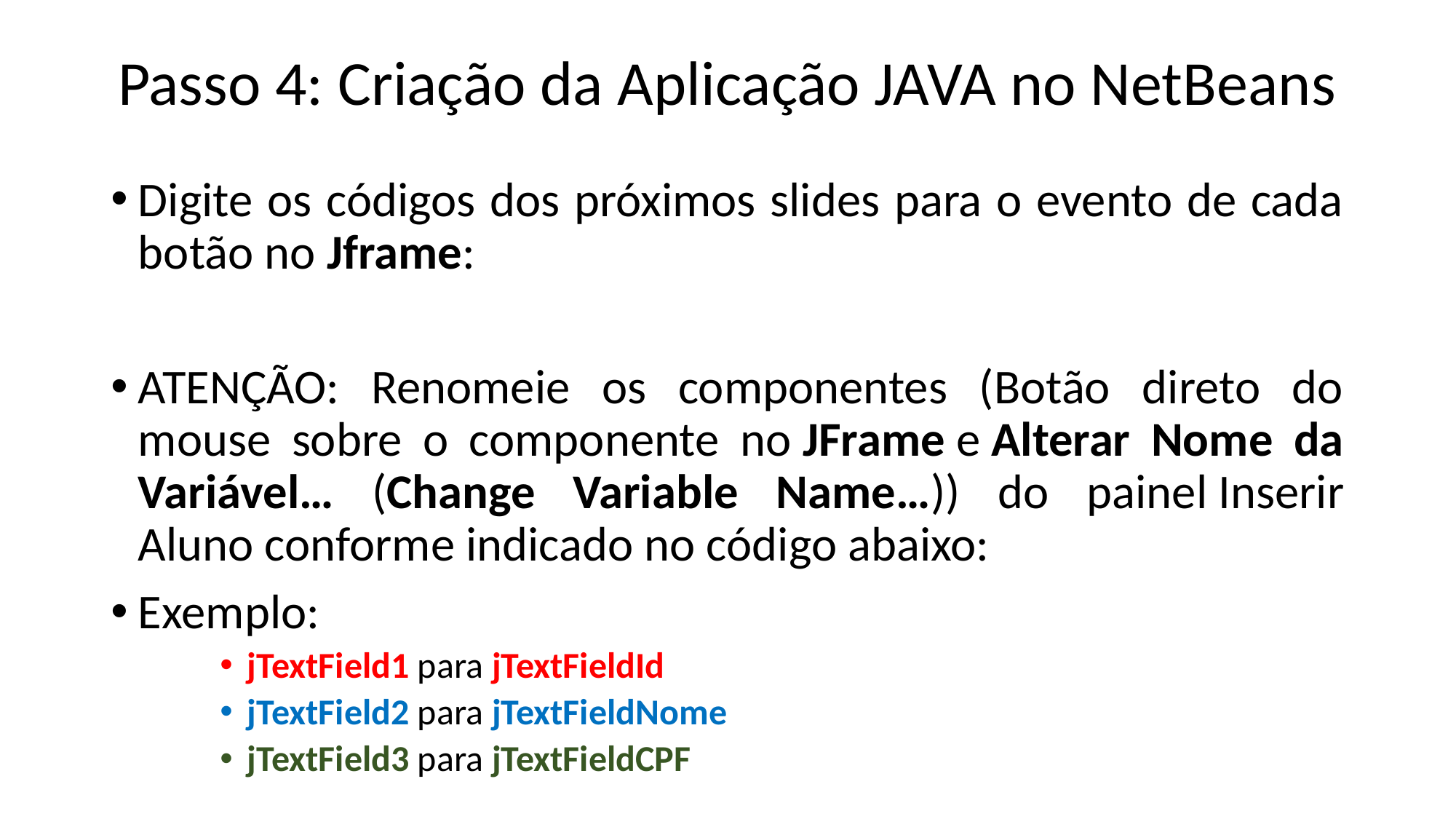

# Passo 4: Criação da Aplicação JAVA no NetBeans
Digite os códigos dos próximos slides para o evento de cada botão no Jframe:

ATENÇÃO: Renomeie os componentes (Botão direto do mouse sobre o componente no JFrame e Alterar Nome da Variável… (Change Variable Name…)) do painel Inserir Aluno conforme indicado no código abaixo:
Exemplo:
jTextField1 para jTextFieldId
jTextField2 para jTextFieldNome
jTextField3 para jTextFieldCPF